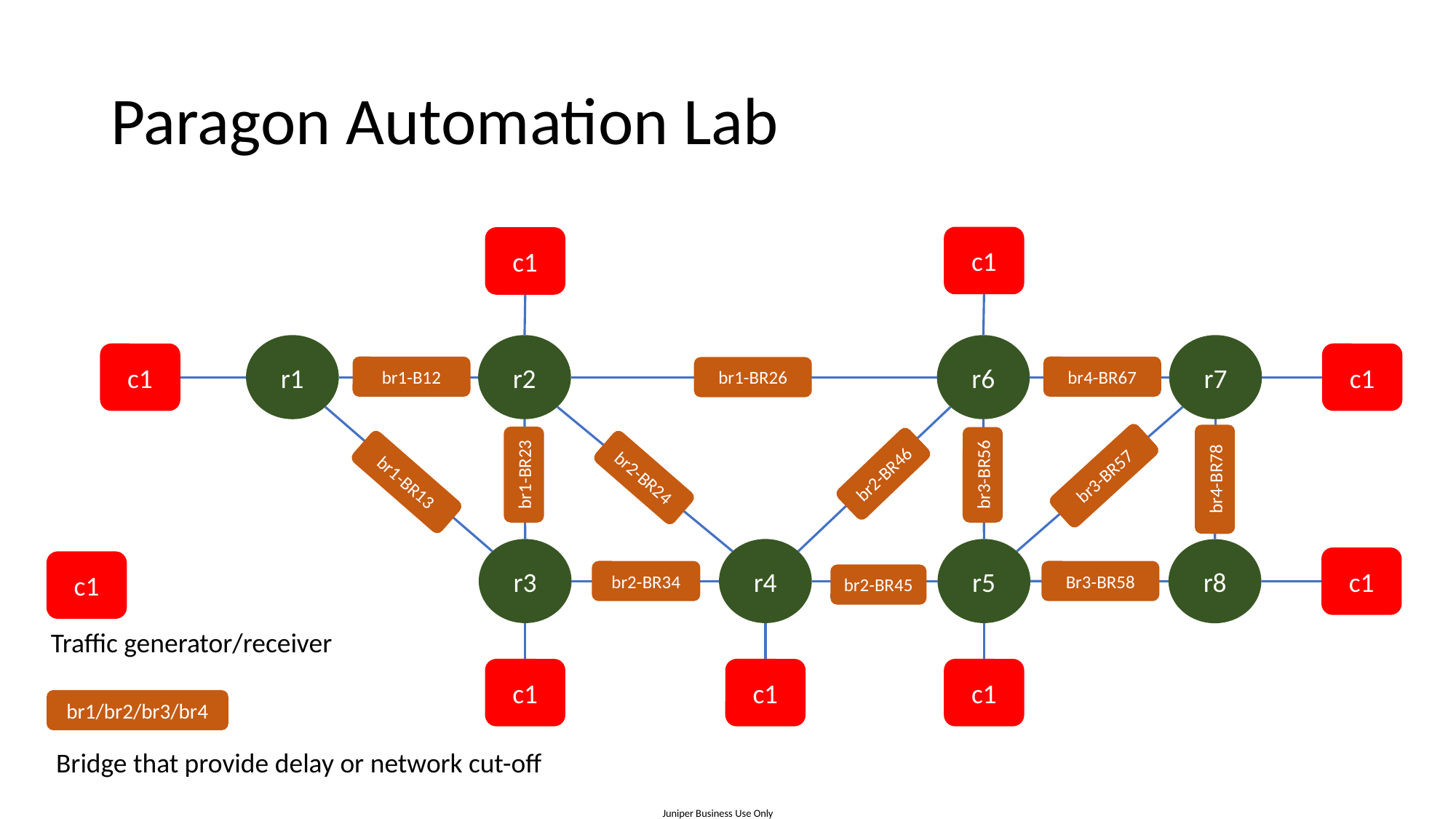

# Paragon Automation Lab
c1
c1
r7
r1
r2
r6
c1
c1
br4-BR67
br1-B12
br1-BR26
br2-BR46
br1-BR23
br3-BR56
br3-BR57
br2-BR24
br4-BR78
br1-BR13
r4
r3
r5
r8
c1
c1
br2-BR34
Br3-BR58
br2-BR45
Traffic generator/receiver
c1
c1
c1
br1/br2/br3/br4
Bridge that provide delay or network cut-off